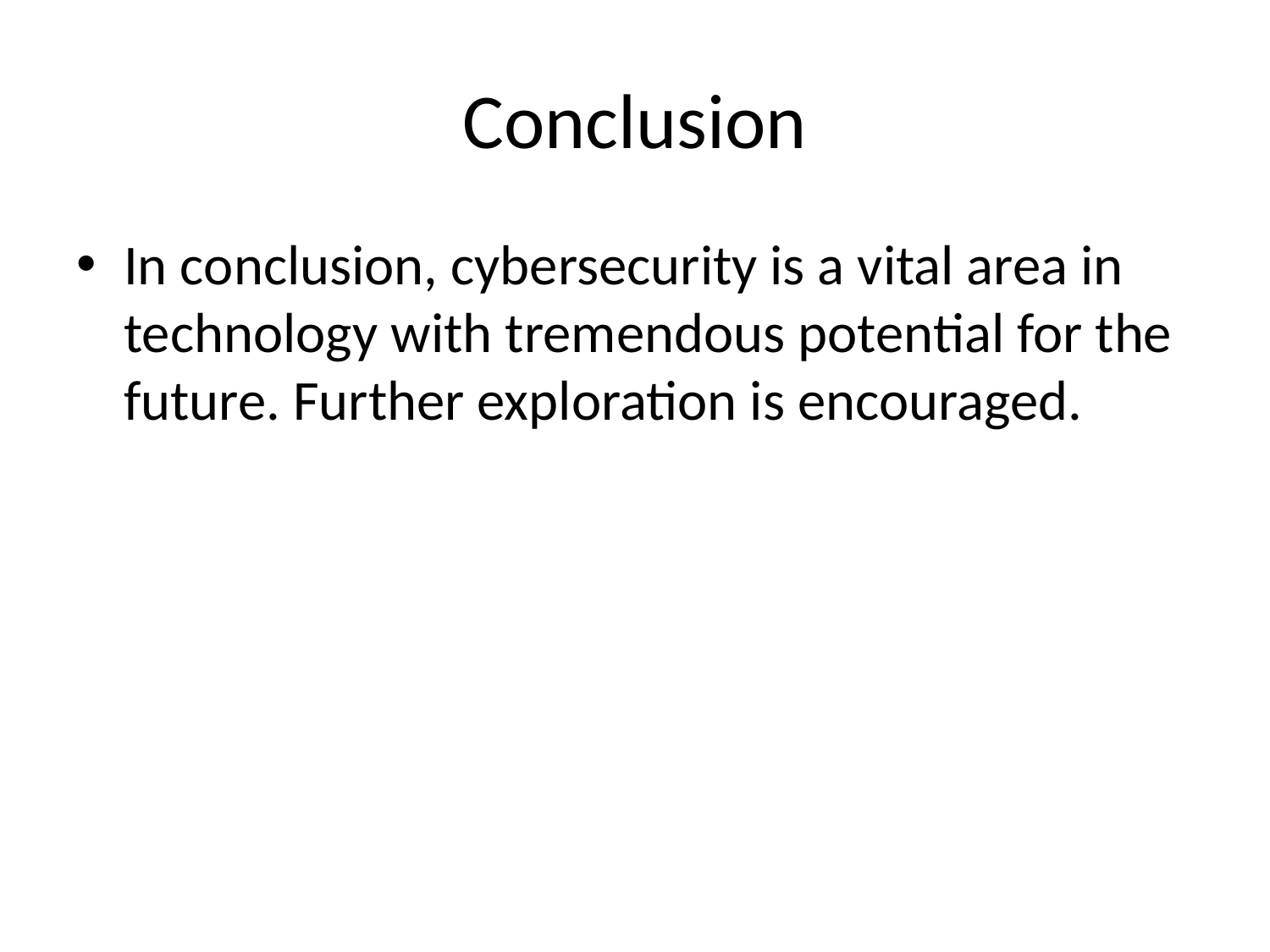

# Conclusion
In conclusion, cybersecurity is a vital area in technology with tremendous potential for the future. Further exploration is encouraged.